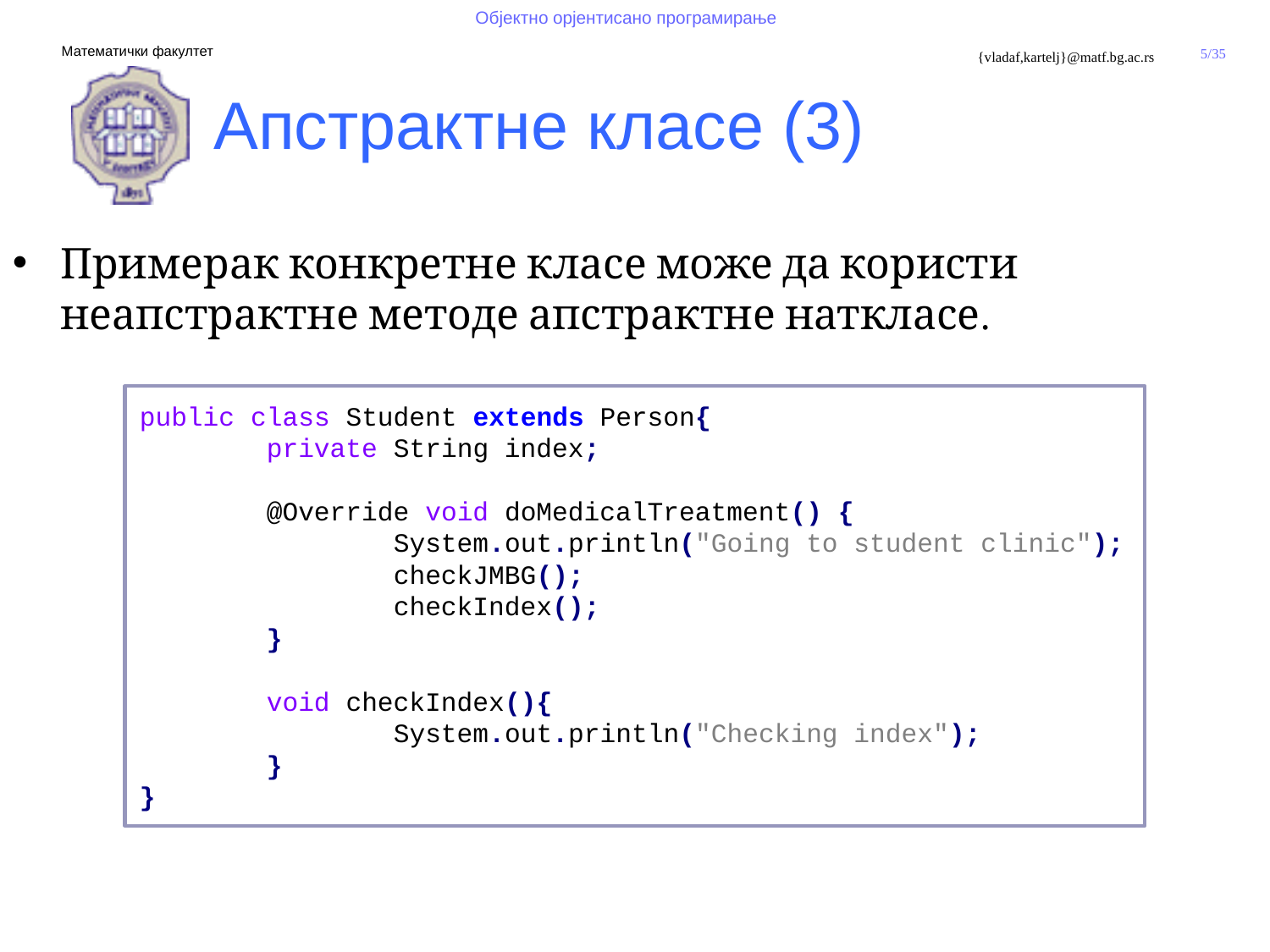

Апстрактне класе (3)
Примерак конкретне класе може да користи неапстрактне методе апстрактне наткласе.

	public class Student extends Person{
		private String index;

		@Override void doMedicalTreatment() { 						System.out.println("Going to student clinic"); 				checkJMBG();
			checkIndex();
		}

		void checkIndex(){
			System.out.println("Checking index");
		}
	}